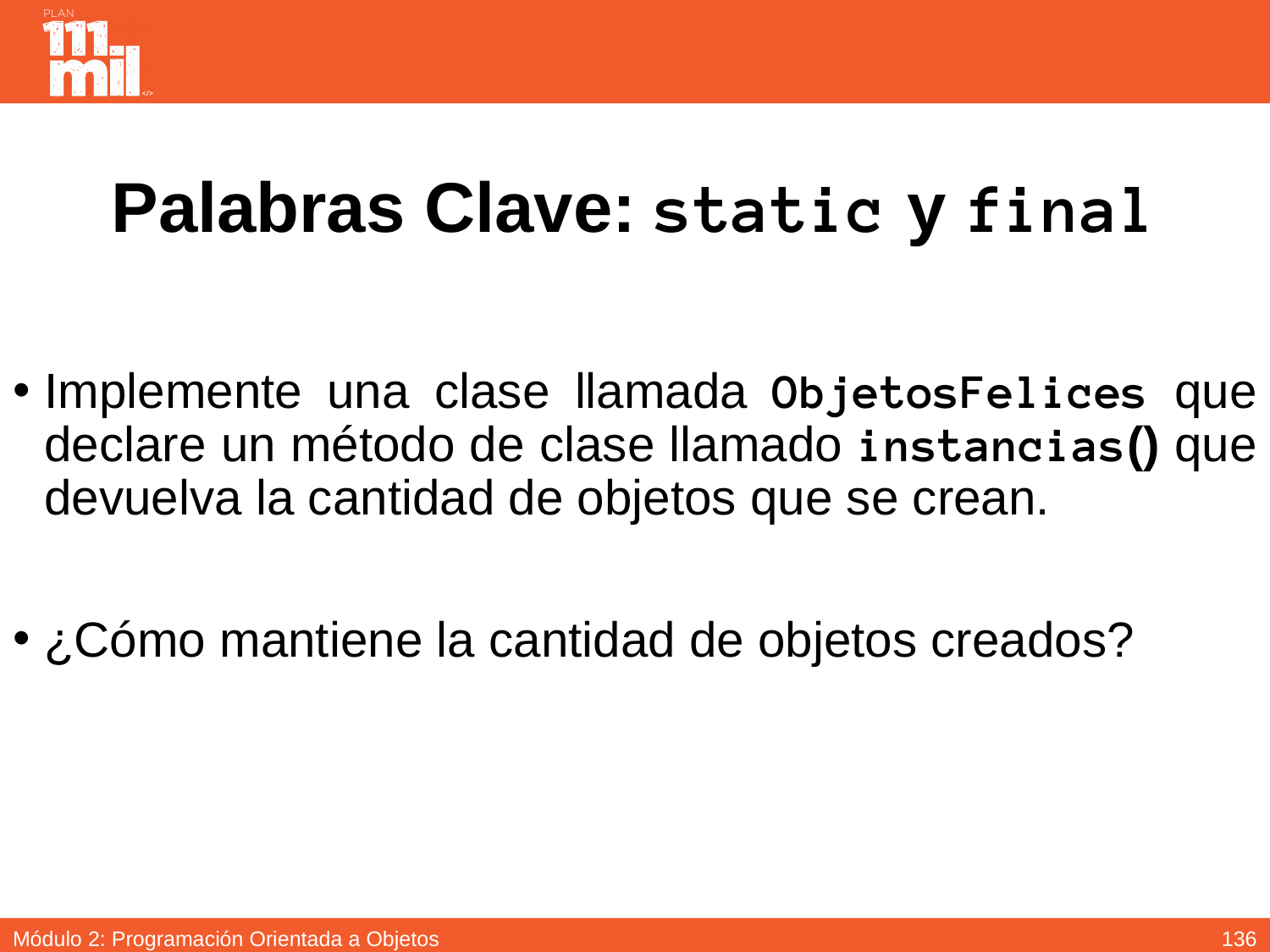

# Palabras Clave: static y final
Implemente una clase llamada ObjetosFelices que declare un método de clase llamado instancias() que devuelva la cantidad de objetos que se crean.

¿Cómo mantiene la cantidad de objetos creados?

136
Módulo 2: Programación Orientada a Objetos